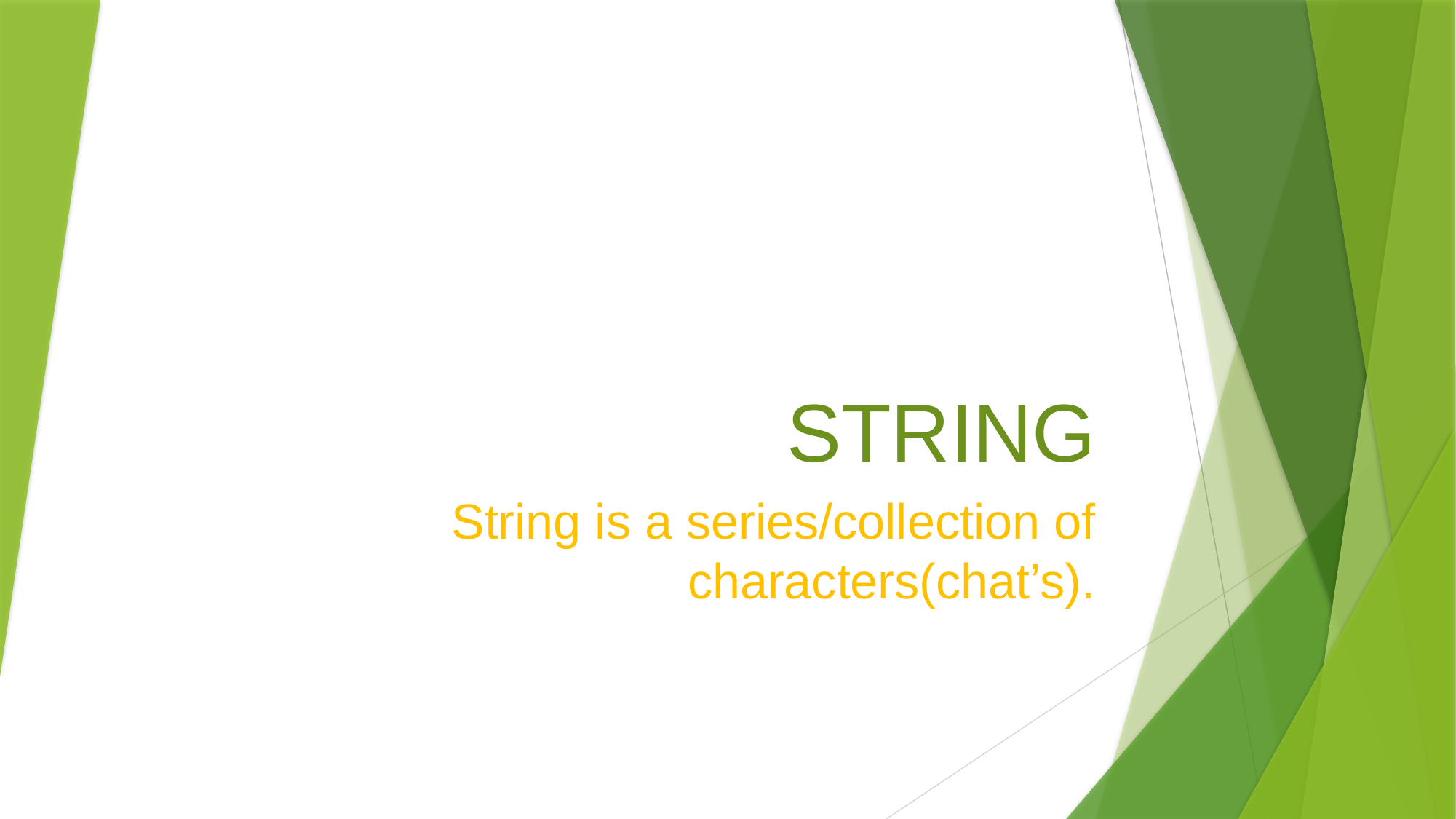

# STRING
String is a series/collection of characters(chat’s).